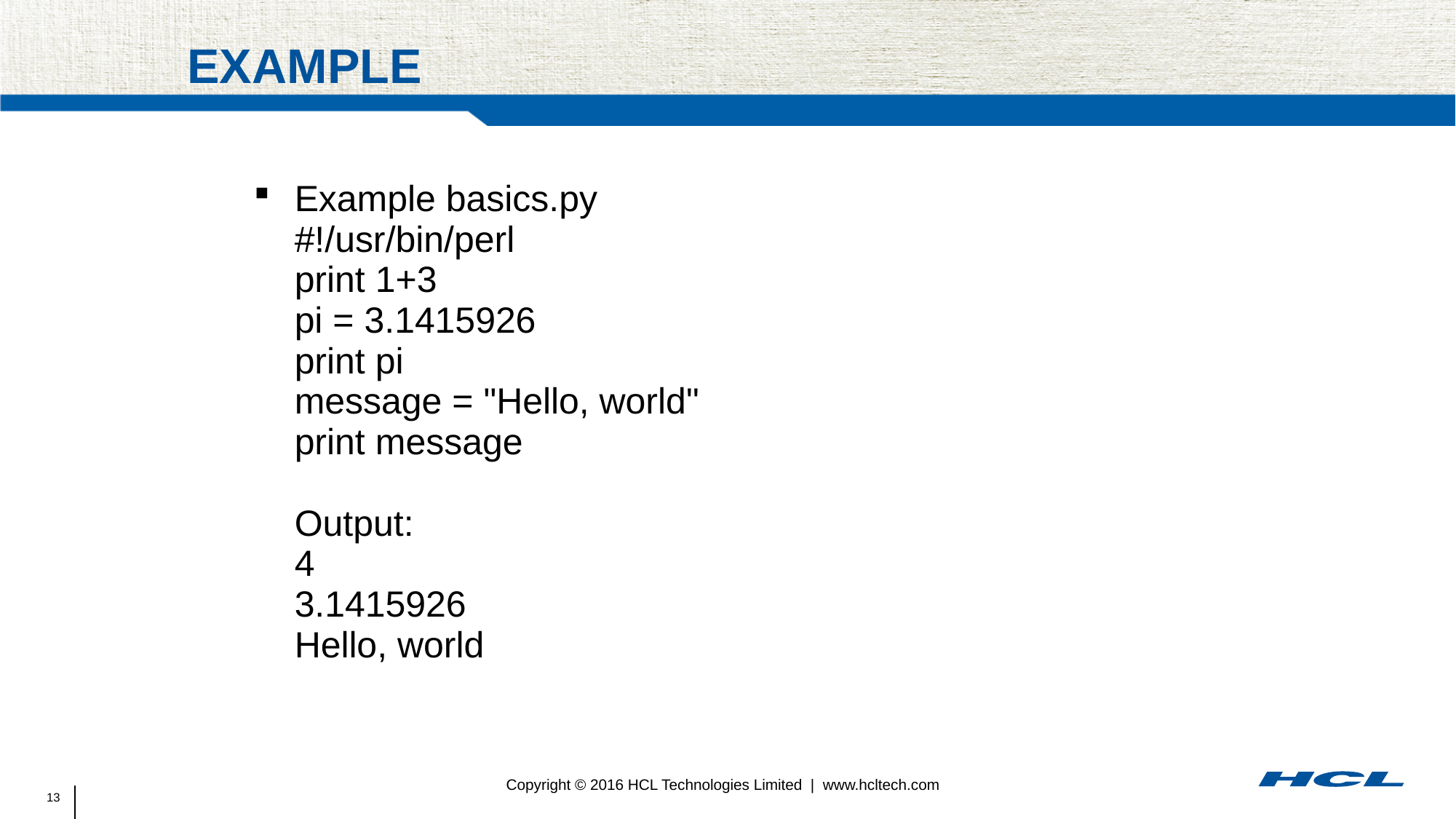

# Example
Example basics.py
#!/usr/bin/perl
print 1+3
pi = 3.1415926
print pi
message = "Hello, world"
print message
Output:
4
3.1415926
Hello, world